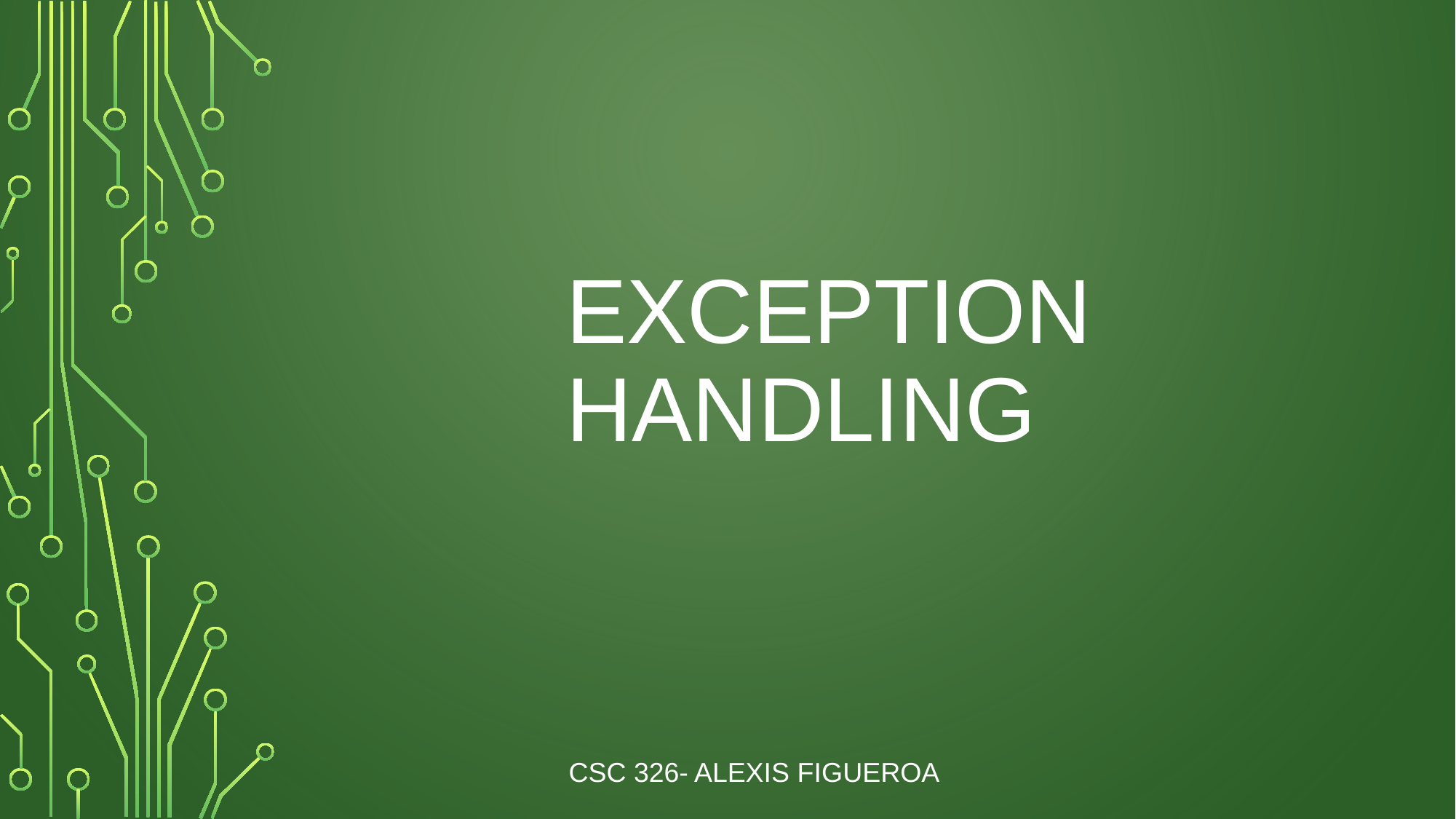

# Exception handling
Csc 326- alexis figueroa